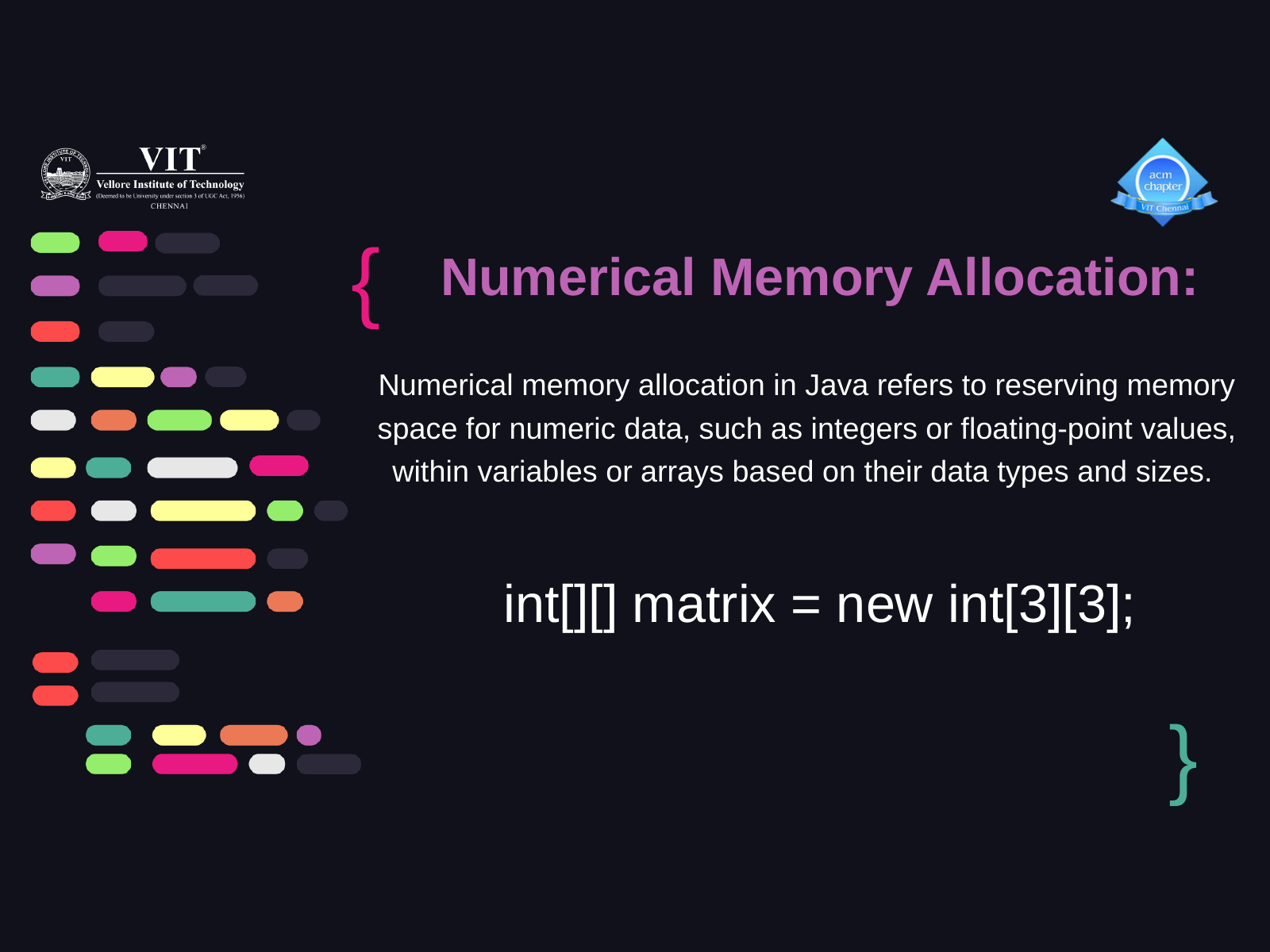

{
Numerical Memory Allocation:

Numerical memory allocation in Java refers to reserving memory space for numeric data, such as integers or floating-point values, within variables or arrays based on their data types and sizes.

int[][] matrix = new int[3][3];
}